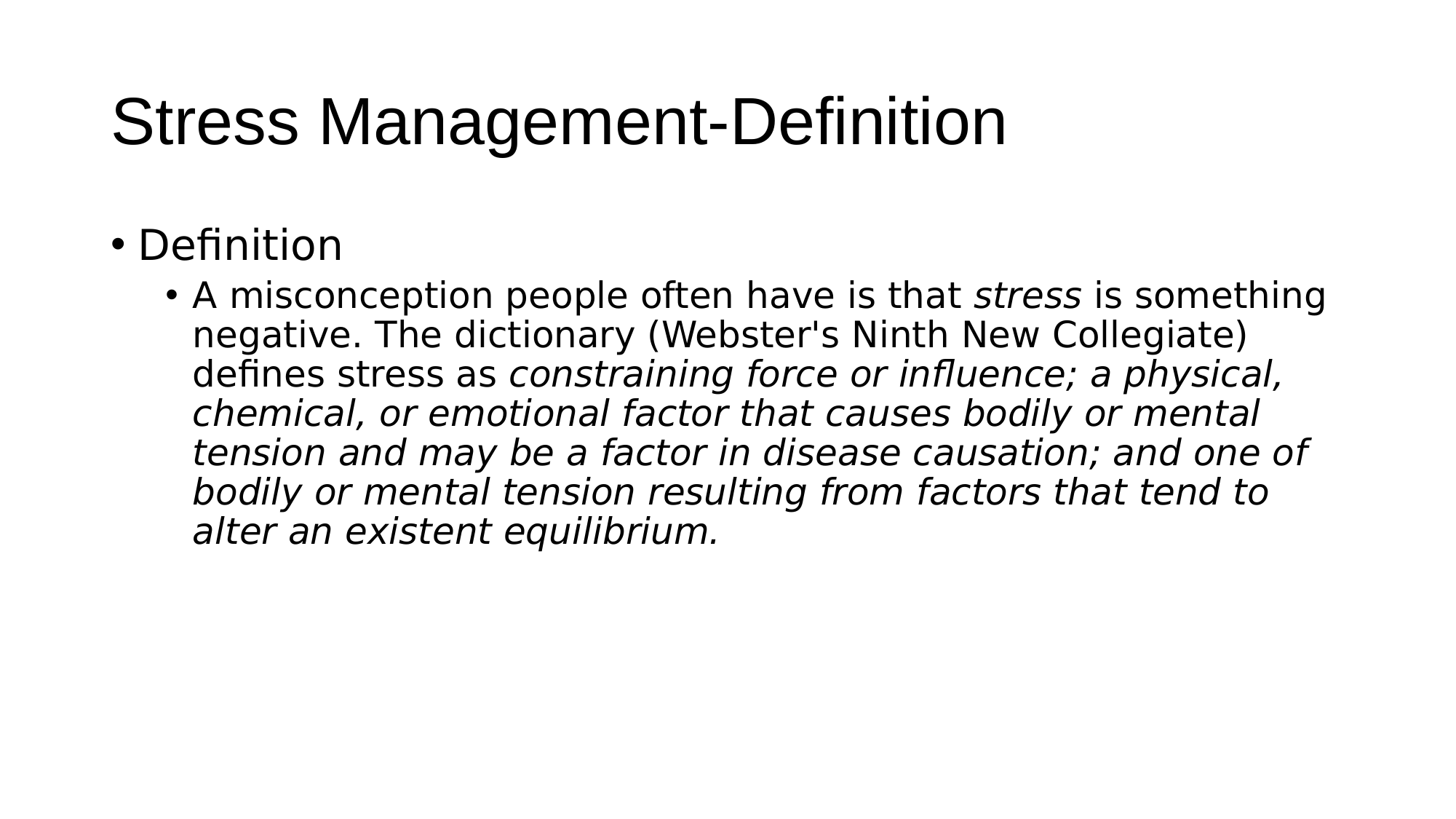

# Stress Management-Definition
Definition
A misconception people often have is that stress is something negative. The dictionary (Webster's Ninth New Collegiate) defines stress as constraining force or influence; a physical, chemical, or emotional factor that causes bodily or mental tension and may be a factor in disease causation; and one of bodily or mental tension resulting from factors that tend to alter an existent equilibrium.